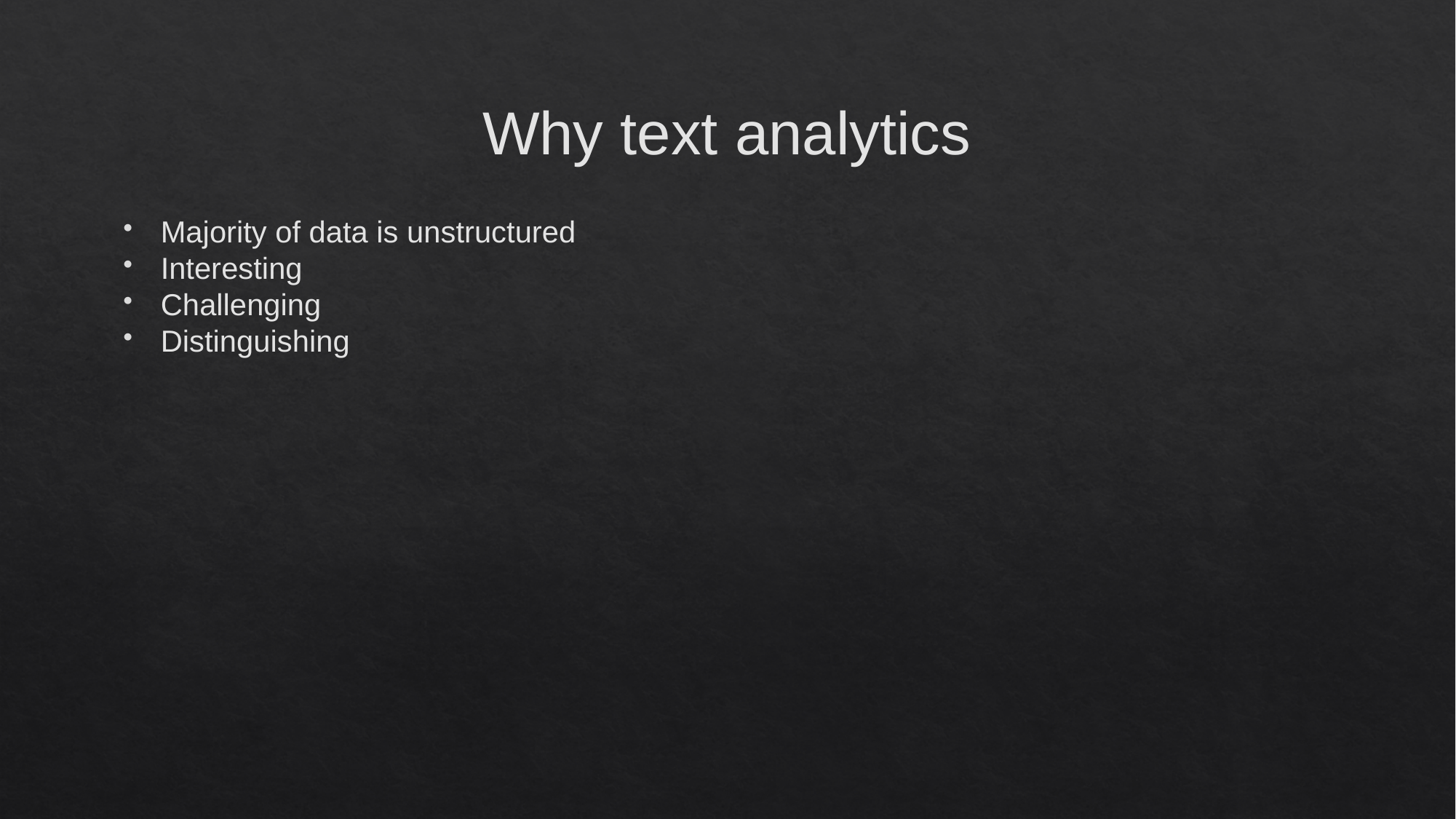

Why text analytics
Majority of data is unstructured
Interesting
Challenging
Distinguishing